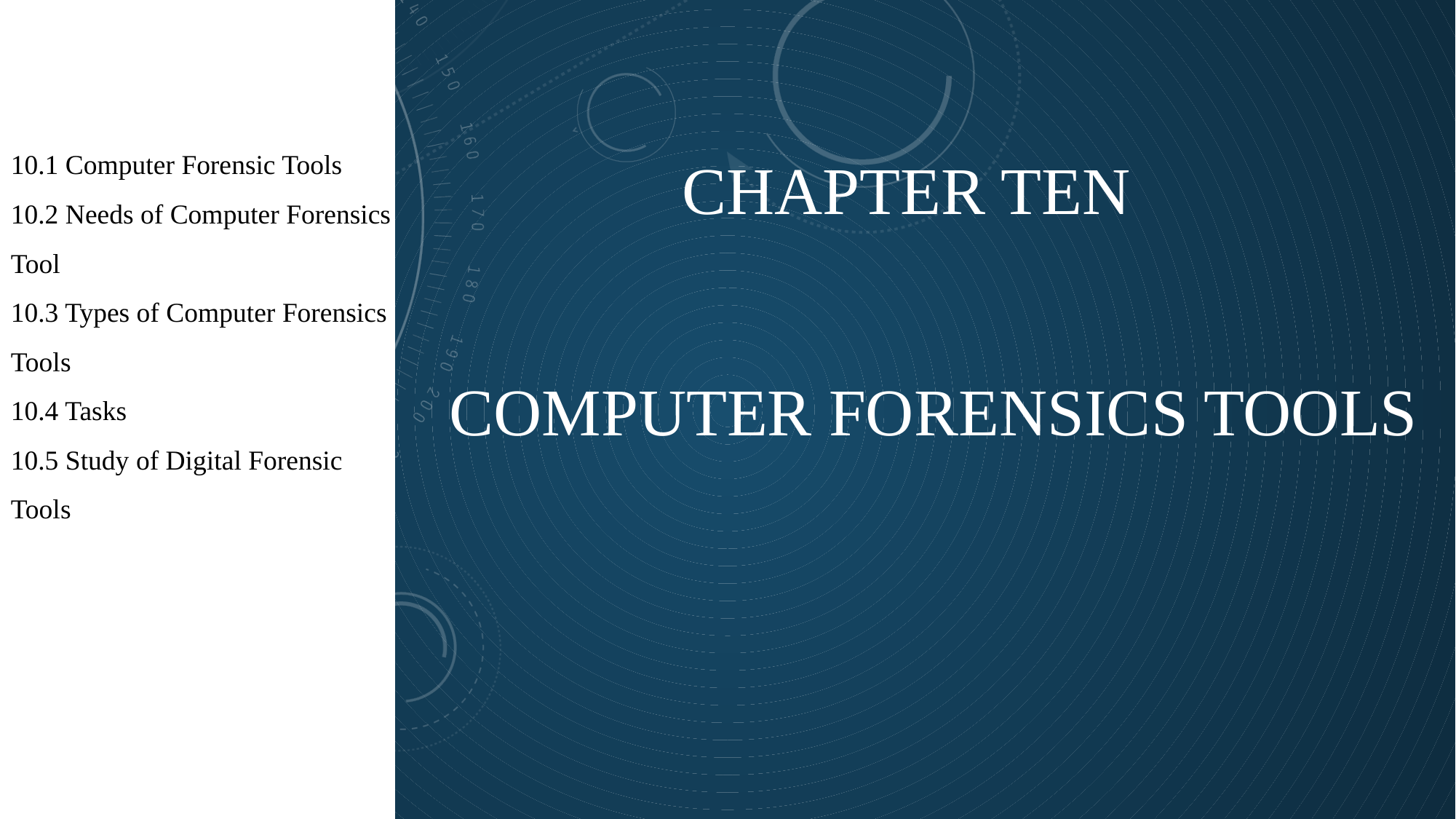

1
10.1 Computer Forensic Tools
10.2 Needs of Computer Forensics Tool
10.3 Types of Computer Forensics Tools
10.4 Tasks
10.5 Study of Digital Forensic Tools
CHAPTER TEN
COMPUTER FORENSICS TOOLS